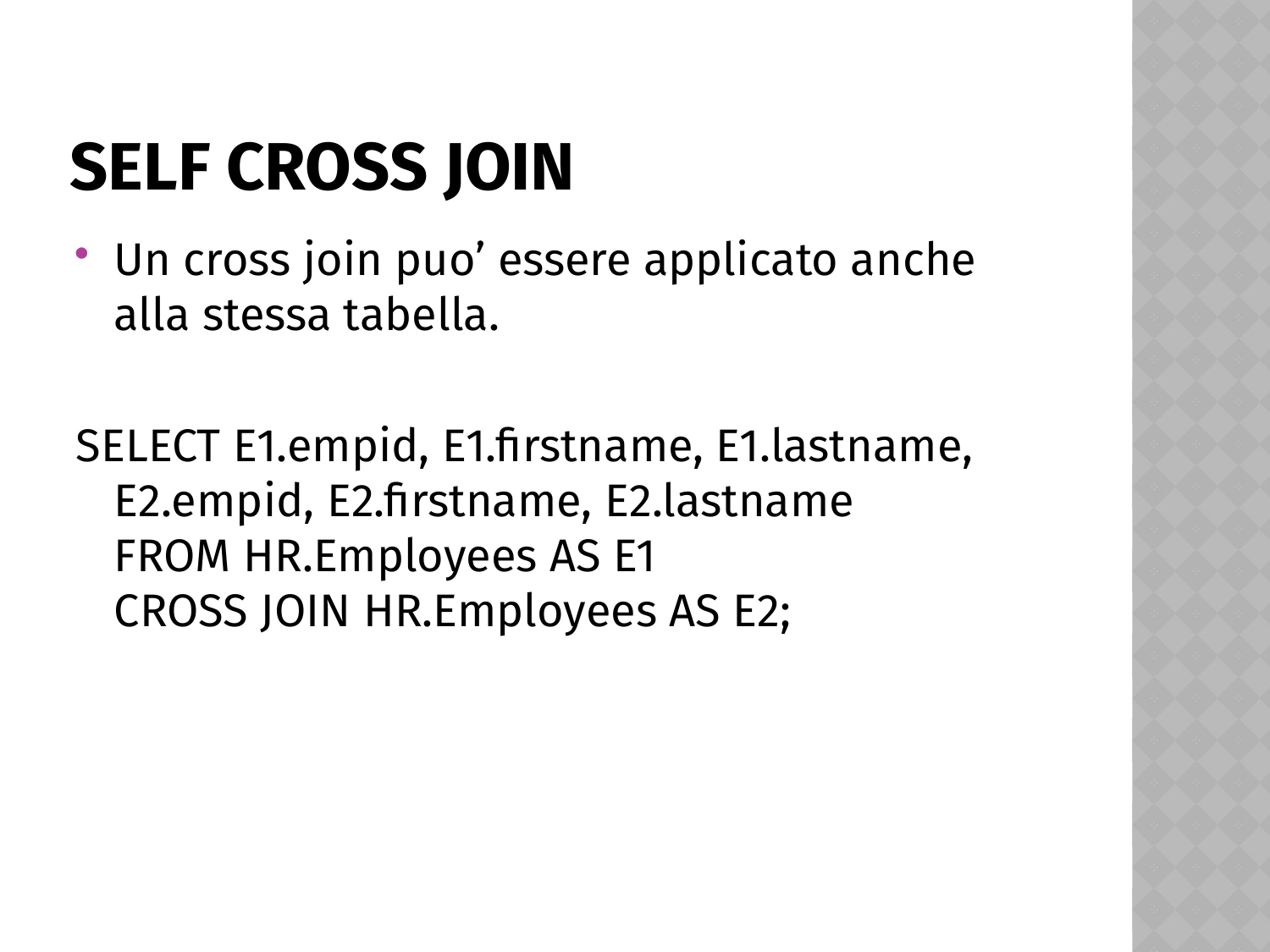

# Self cross join
Un cross join puo’ essere applicato anche alla stessa tabella.

SELECT E1.empid, E1.firstname, E1.lastname, E2.empid, E2.firstname, E2.lastname
FROM HR.Employees AS E1
CROSS JOIN HR.Employees AS E2;